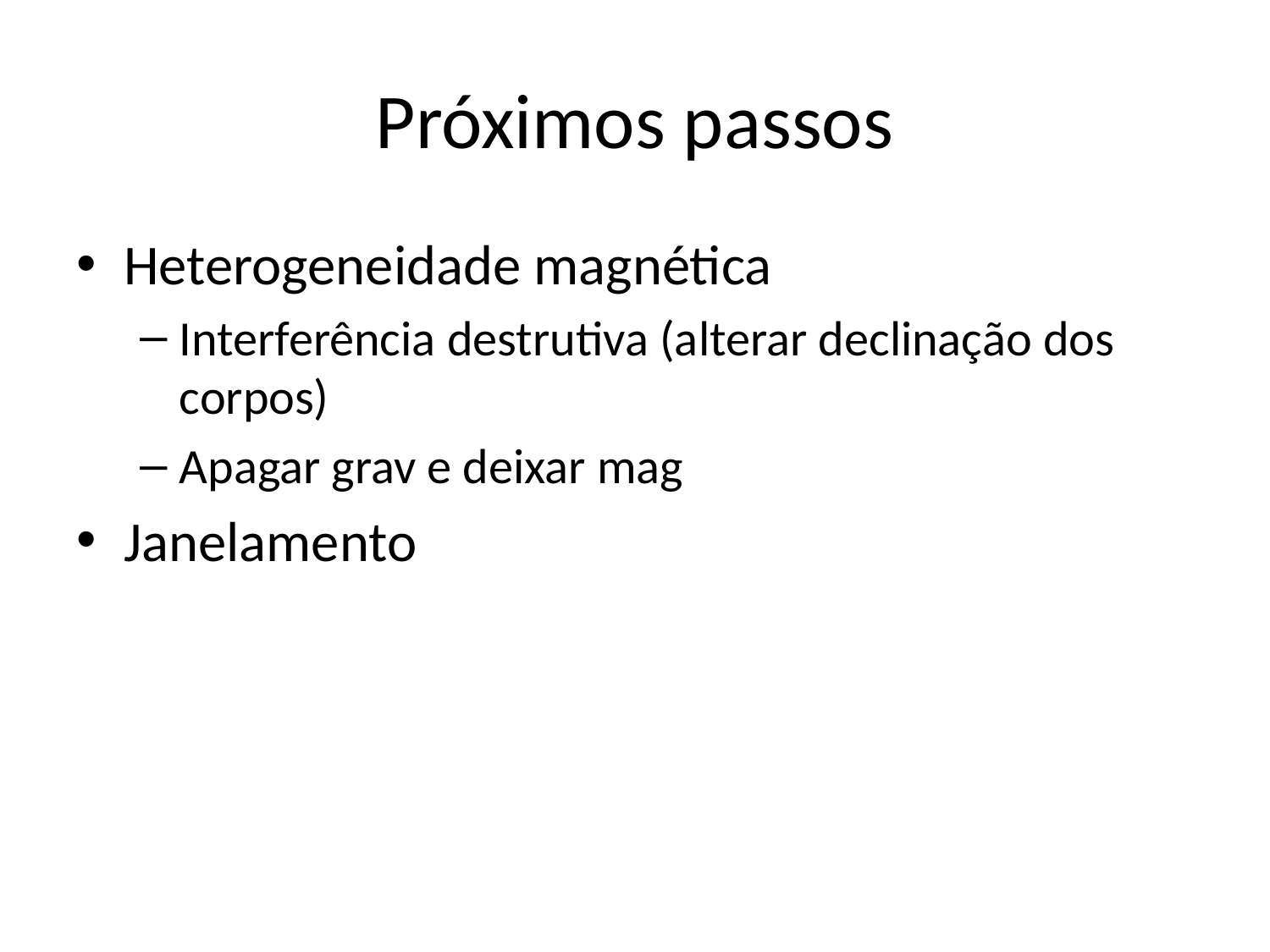

# Próximos passos
Heterogeneidade magnética
Interferência destrutiva (alterar declinação dos corpos)
Apagar grav e deixar mag
Janelamento